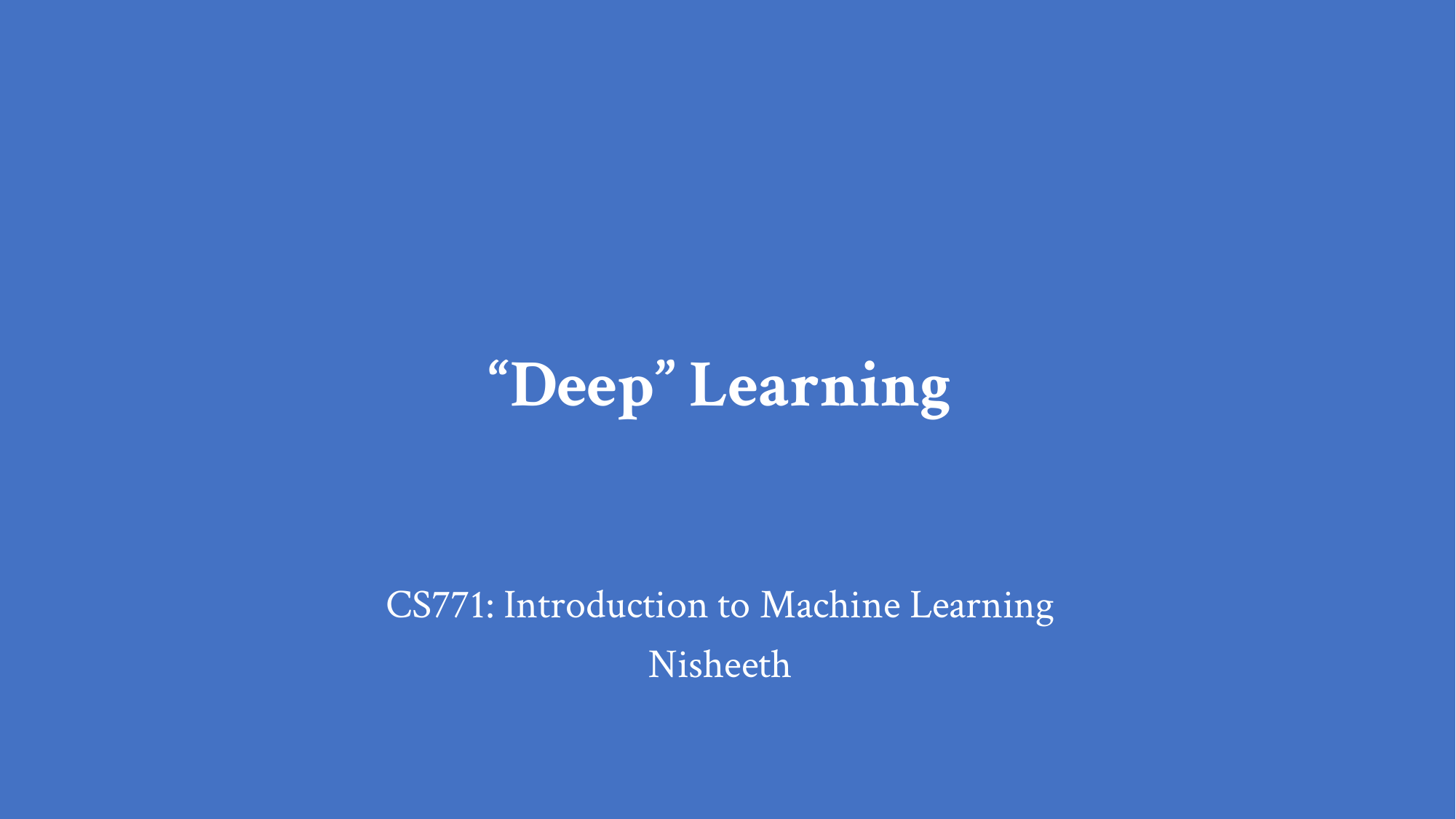

# “Deep” Learning
CS771: Introduction to Machine Learning
Nisheeth